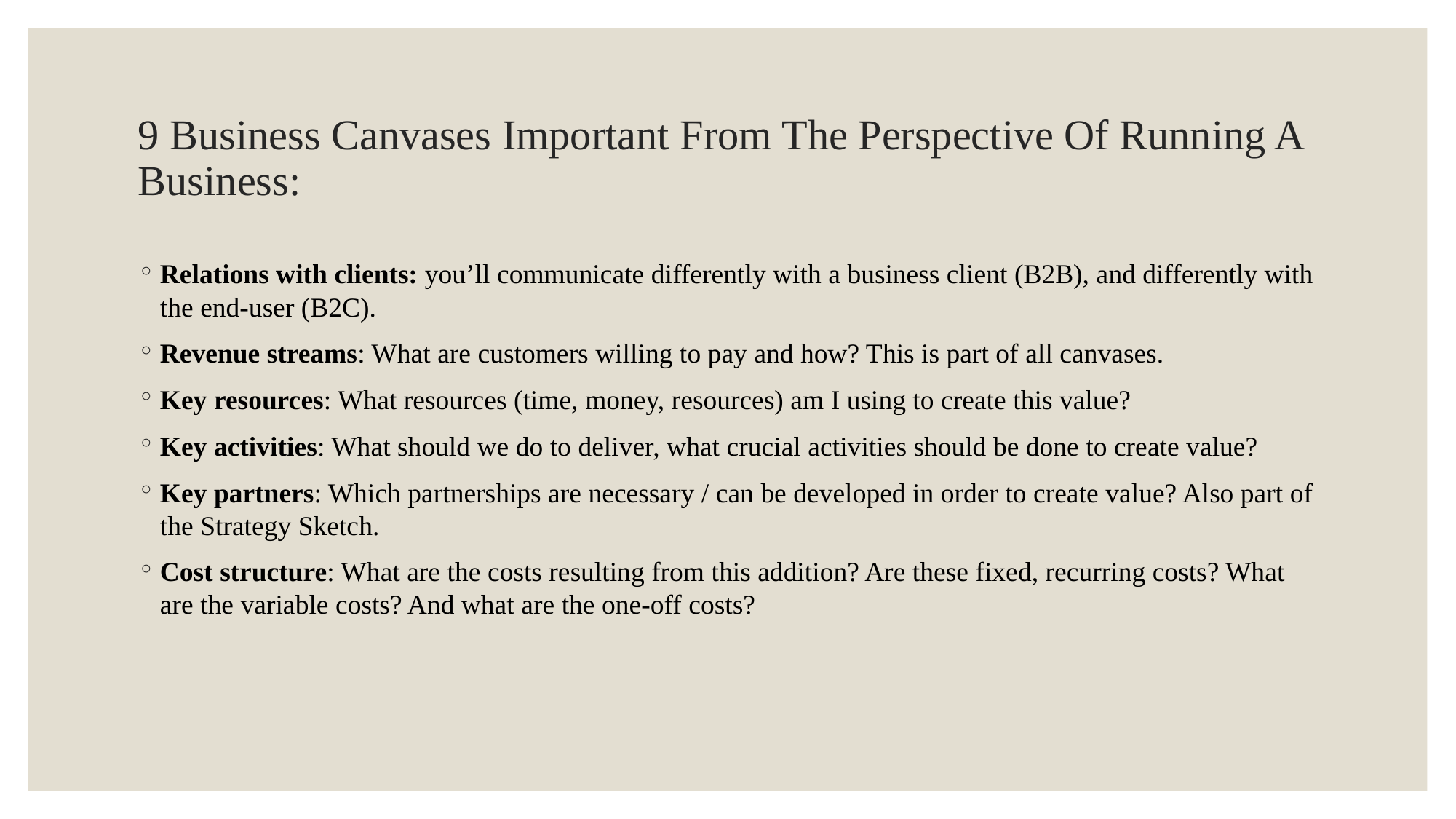

# 9 Business Canvases Important From The Perspective Of Running A Business:
Relations with clients: you’ll communicate differently with a business client (B2B), and differently with the end-user (B2C).
Revenue streams: What are customers willing to pay and how? This is part of all canvases.
Key resources: What resources (time, money, resources) am I using to create this value?
Key activities: What should we do to deliver, what crucial activities should be done to create value?
Key partners: Which partnerships are necessary / can be developed in order to create value? Also part of the Strategy Sketch.
Cost structure: What are the costs resulting from this addition? Are these fixed, recurring costs? What are the variable costs? And what are the one-off costs?